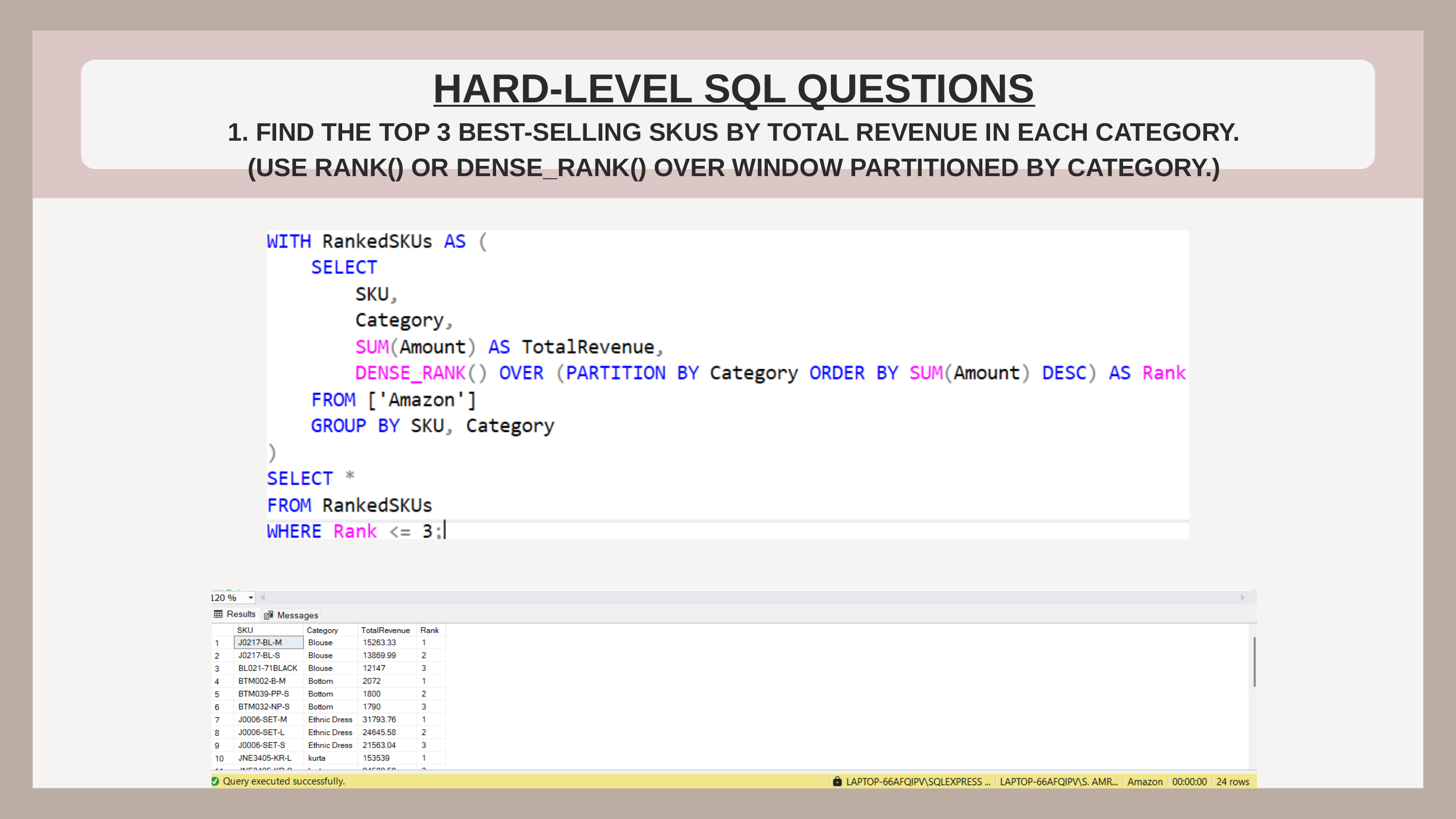

HARD-LEVEL SQL QUESTIONS
1. FIND THE TOP 3 BEST-SELLING SKUS BY TOTAL REVENUE IN EACH CATEGORY.
(USE RANK() OR DENSE_RANK() OVER WINDOW PARTITIONED BY CATEGORY.)